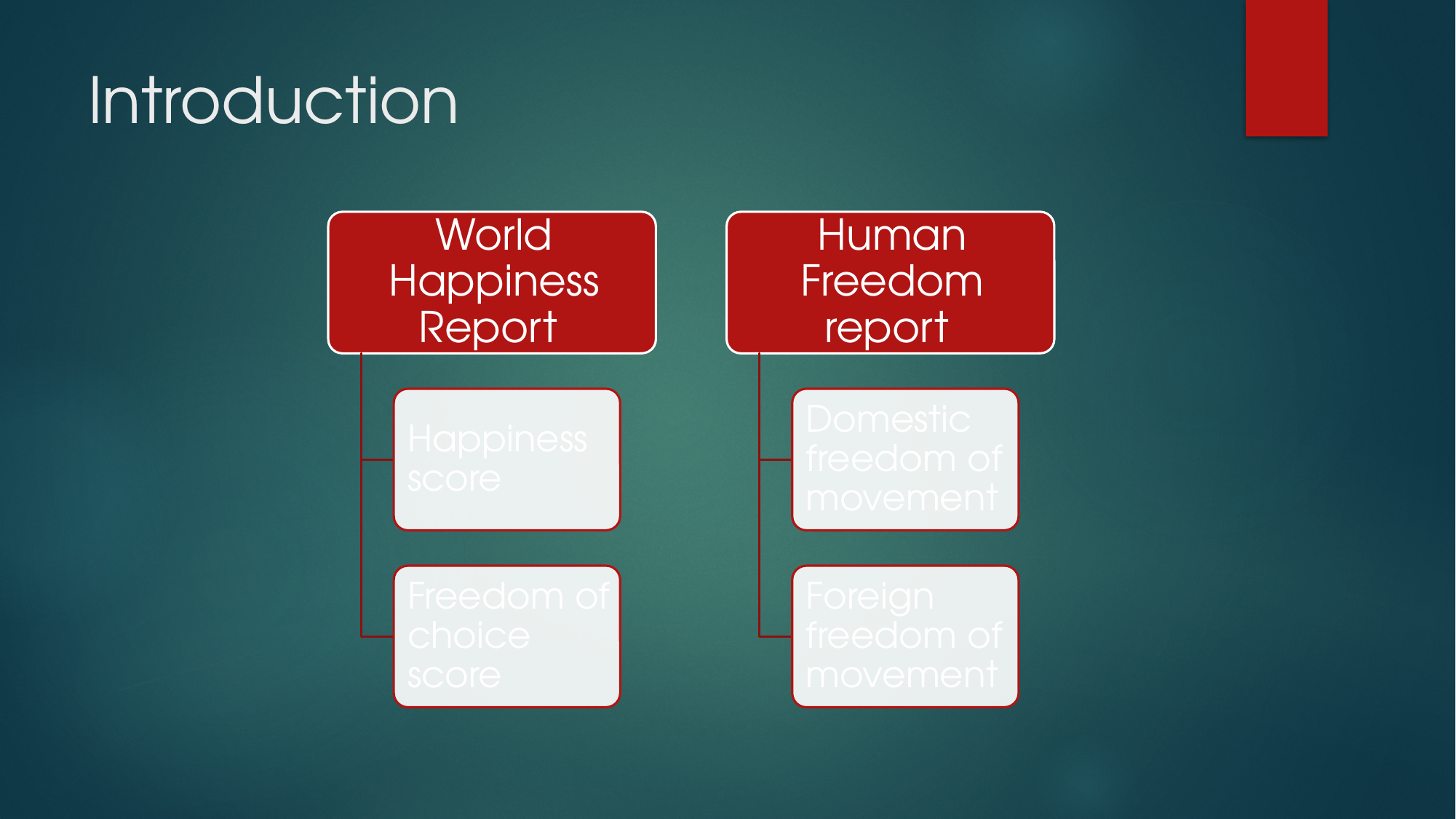

# Introduction
World Happiness Report
Happiness score
Freedom of choice score
Human Freedom report
Domestic freedom of movement
Foreign freedom of movement